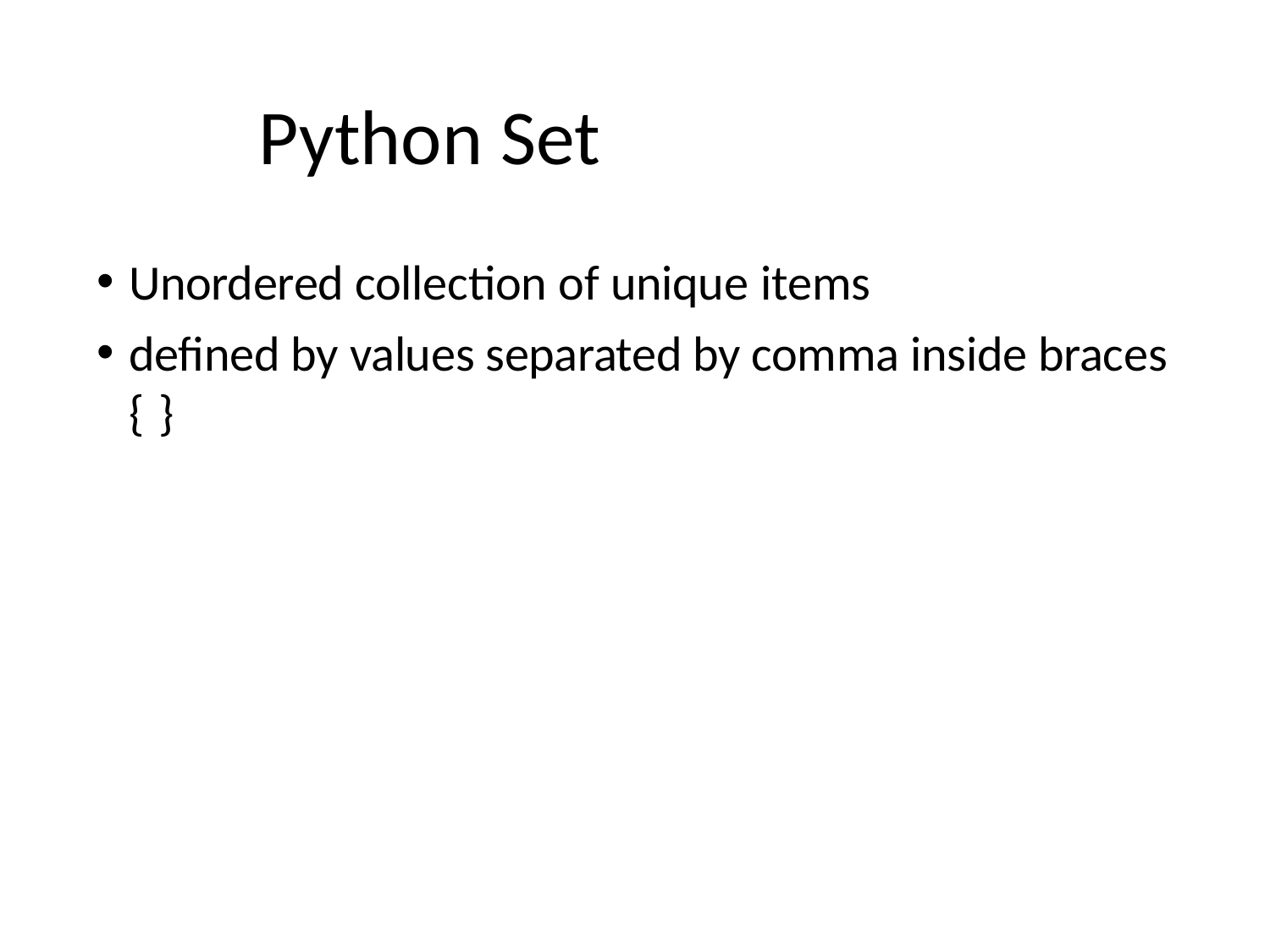

# Python Set
Unordered collection of unique items
defined by values separated by comma inside braces { }